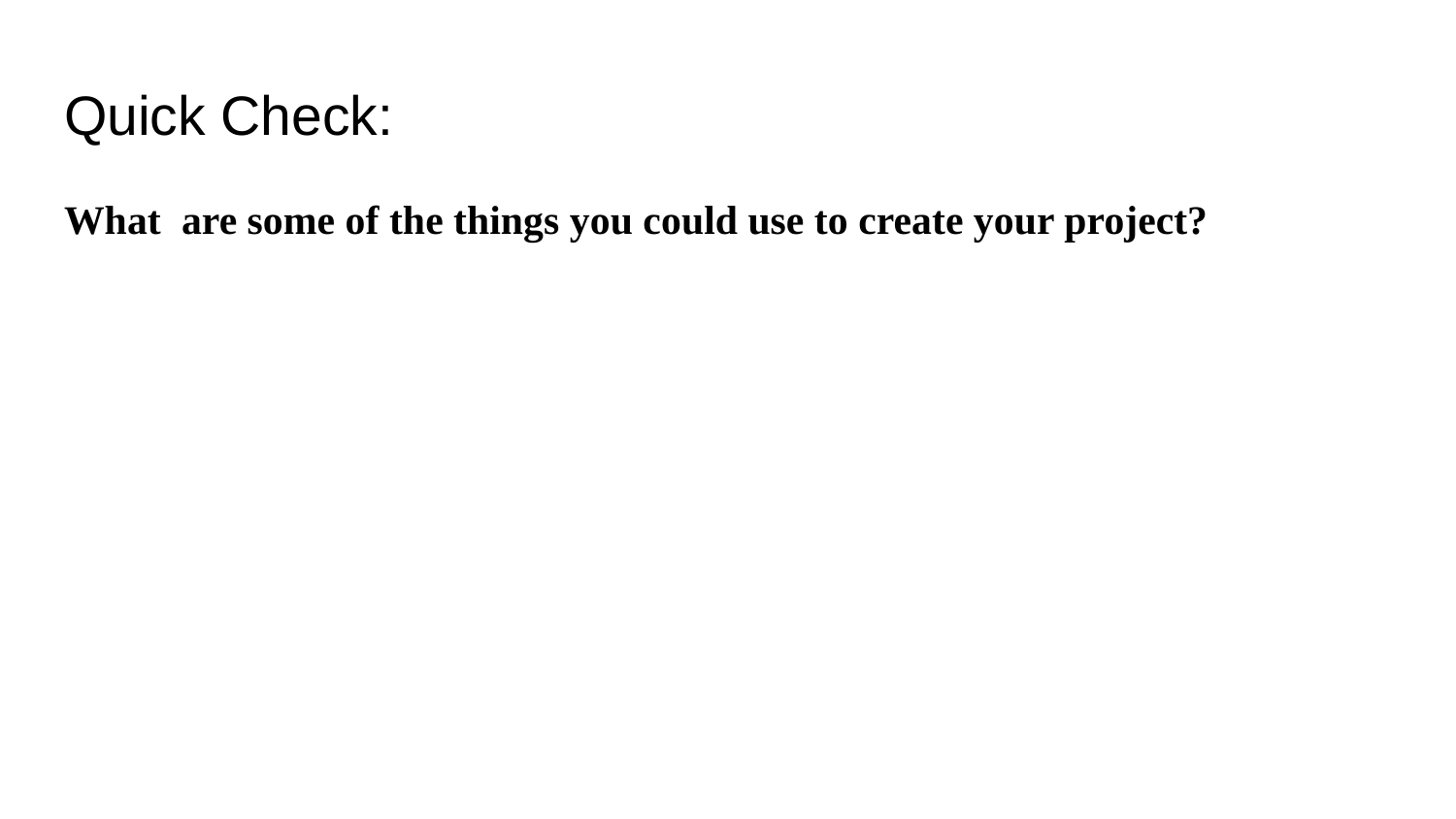

# Quick Check:
What  are some of the things you could use to create your project?